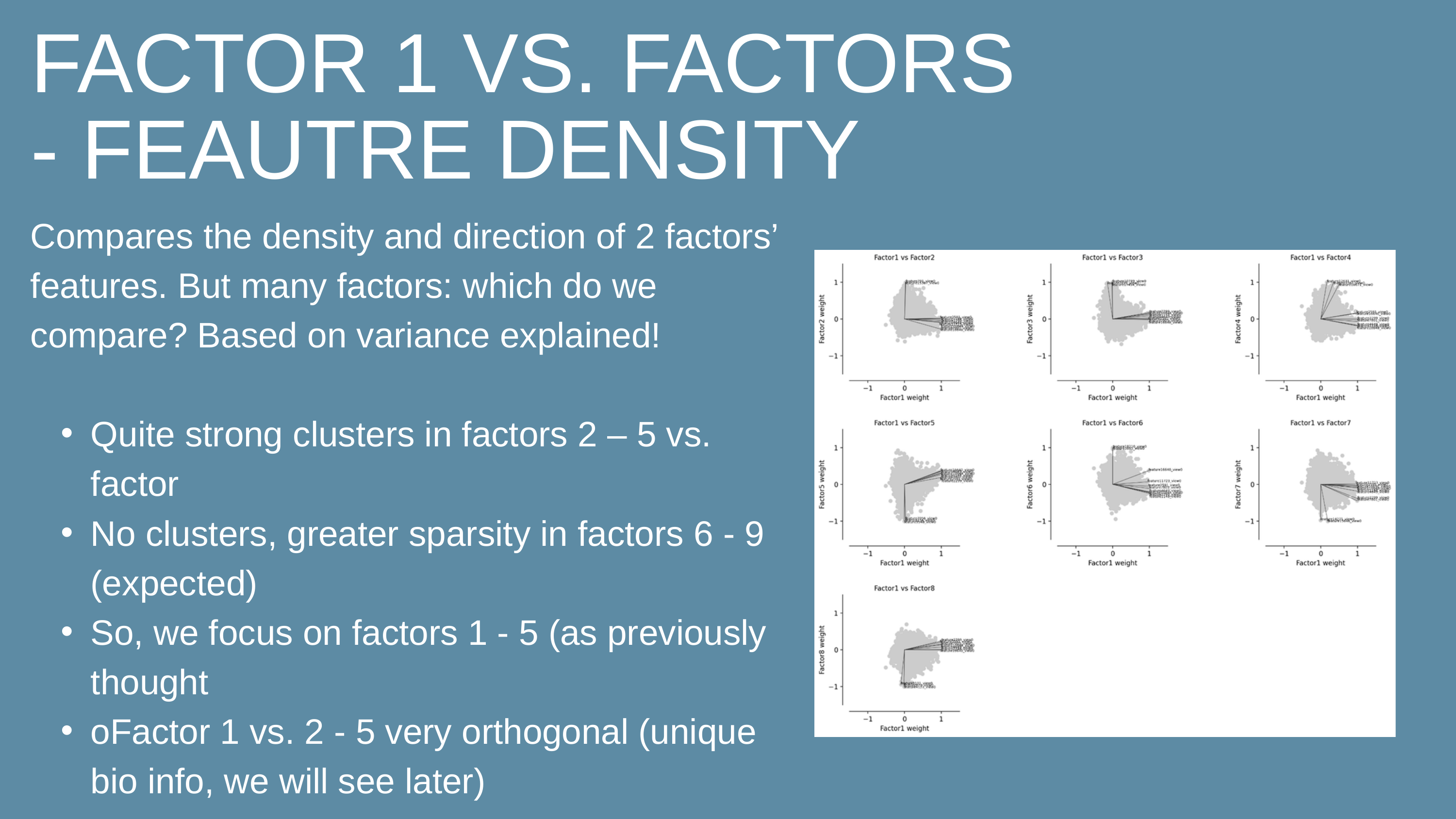

FACTOR 1 VS. FACTORS - FEAUTRE DENSITY
Compares the density and direction of 2 factors’ features. But many factors: which do we compare? Based on variance explained!

Quite strong clusters in factors 2 – 5 vs. factor
No clusters, greater sparsity in factors 6 - 9 (expected)
So, we focus on factors 1 - 5 (as previously thought
oFactor 1 vs. 2 - 5 very orthogonal (unique bio info, we will see later)